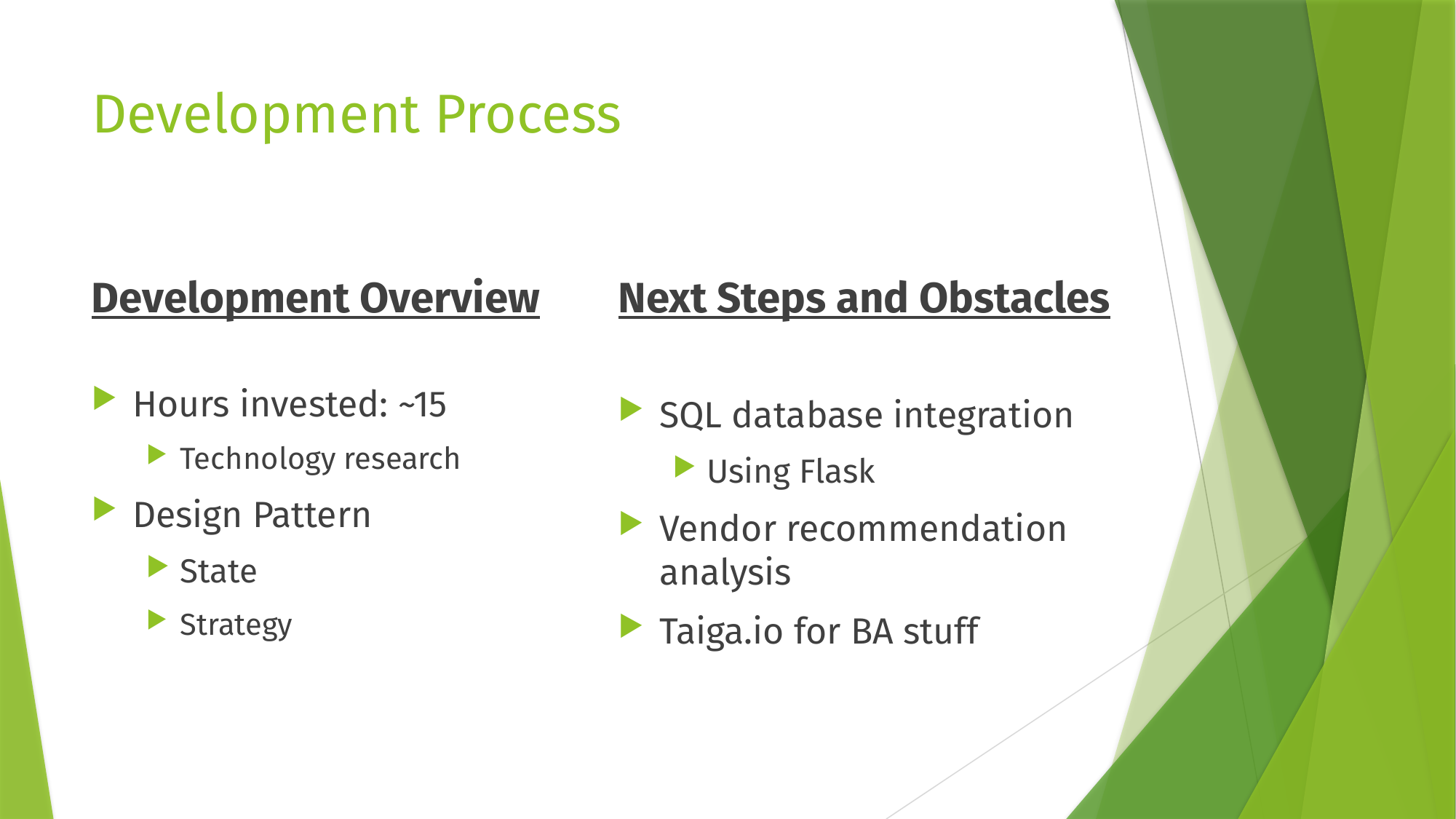

# Development Process
Development Overview
Next Steps and Obstacles

Hours invested: ~15
Technology research
Design Pattern
State
Strategy

SQL database integration
Using Flask
Vendor recommendation analysis
Taiga.io for BA stuff